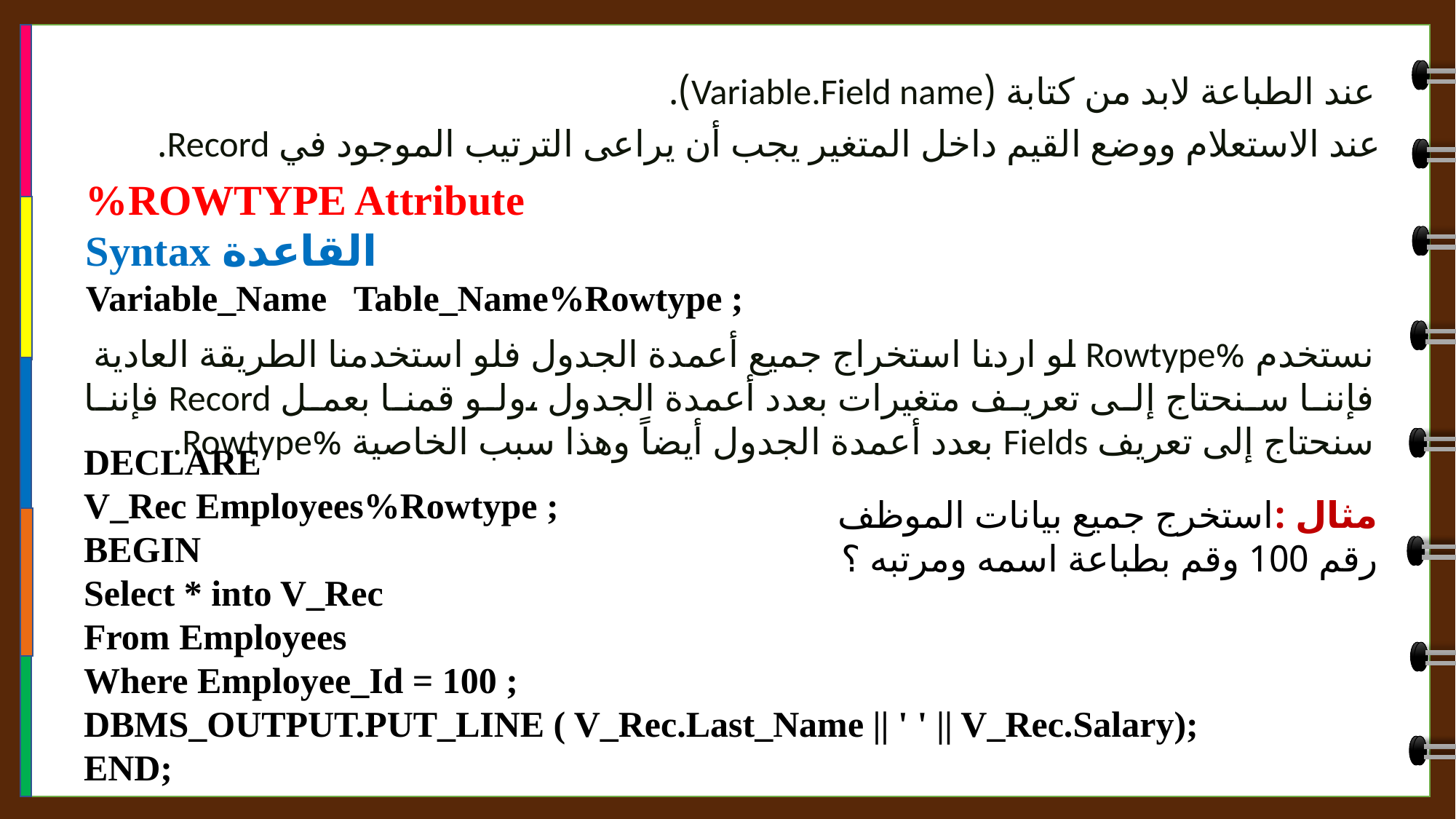

عند الطباعة لابد من كتابة (Variable.Field name).

عند الاستعلام ووضع القيم داخل المتغير يجب أن يراعى الترتيب الموجود في Record.

%ROWTYPE Attribute
Syntax القاعدة
Variable_Name   Table_Name%Rowtype ;

نستخدم %Rowtype لو اردنا استخراج جميع أعمدة الجدول فلو استخدمنا الطريقة العادية  فإننا سنحتاج إلى تعريف متغيرات بعدد أعمدة الجدول ،ولو قمنا بعمل Record فإننا سنحتاج إلى تعريف Fields بعدد أعمدة الجدول أيضاً وهذا سبب الخاصية %Rowtype.

DECLARE
V_Rec Employees%Rowtype ;
BEGIN
Select * into V_Rec
From Employees
Where Employee_Id = 100 ;
DBMS_OUTPUT.PUT_LINE ( V_Rec.Last_Name || ' ' || V_Rec.Salary);
END;

مثال :استخرج جميع بيانات الموظف رقم 100 وقم بطباعة اسمه ومرتبه ؟